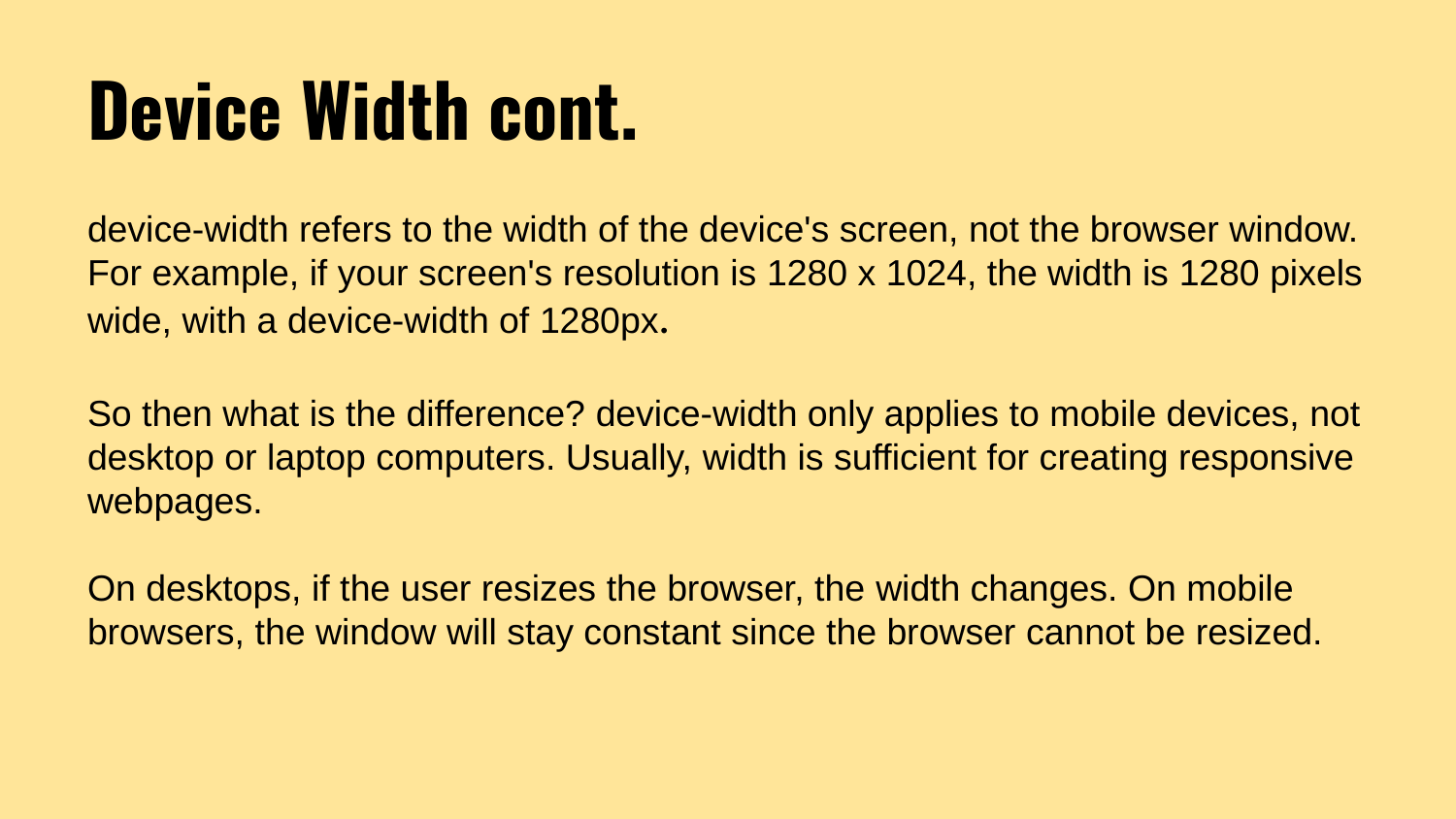

# Device Width cont.
device-width refers to the width of the device's screen, not the browser window. For example, if your screen's resolution is 1280 x 1024, the width is 1280 pixels wide, with a device-width of 1280px.

So then what is the difference? device-width only applies to mobile devices, not desktop or laptop computers. Usually, width is sufficient for creating responsive webpages.

On desktops, if the user resizes the browser, the width changes. On mobile browsers, the window will stay constant since the browser cannot be resized.